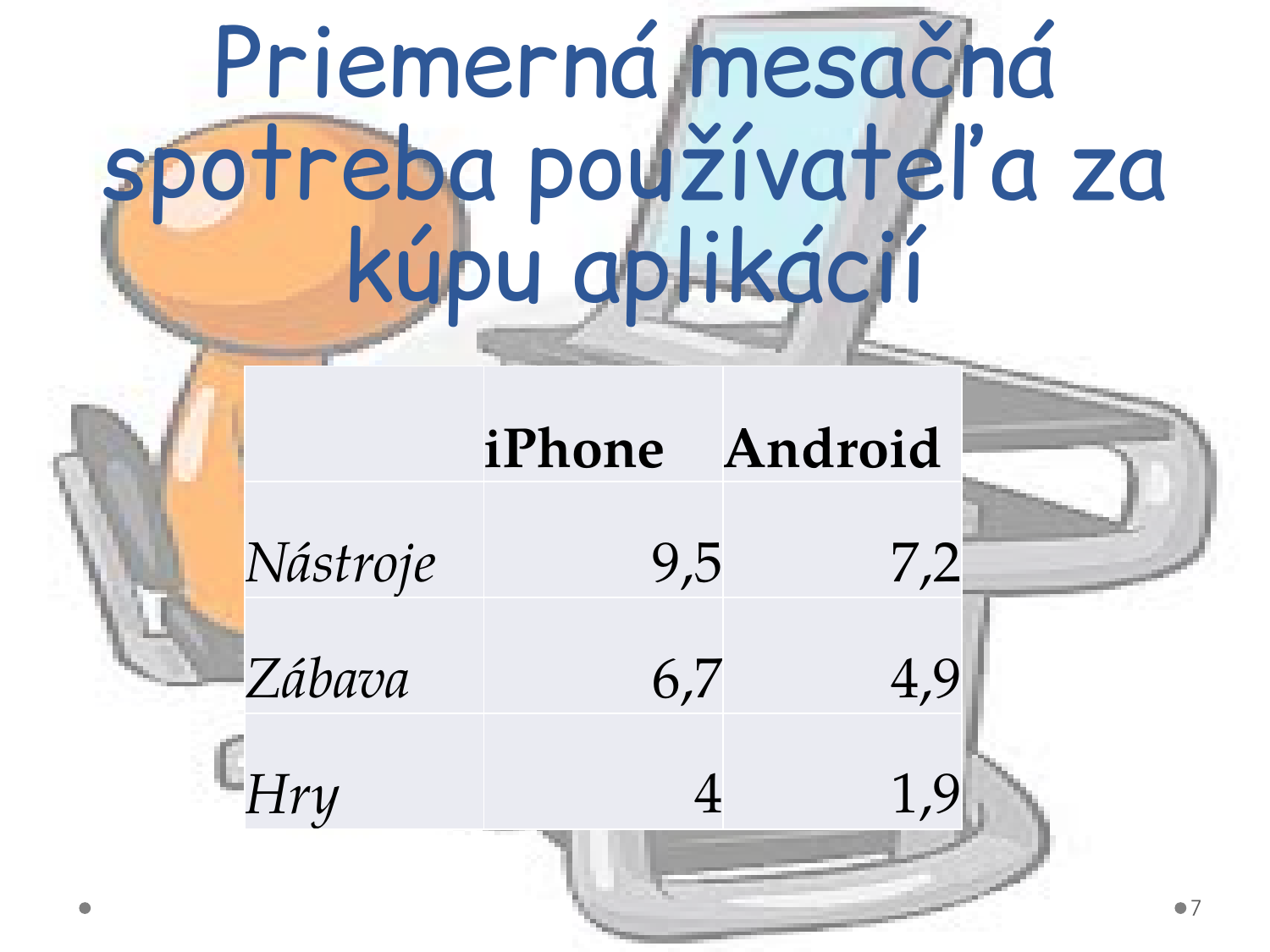

# Priemerná mesačná spotreba používateľa za kúpu aplikácií
|  | iPhone | Android |
| --- | --- | --- |
| Nástroje | 9,5 | 7,2 |
| Zábava | 6,7 | 4,9 |
| Hry | 4 | 1,9 |
7